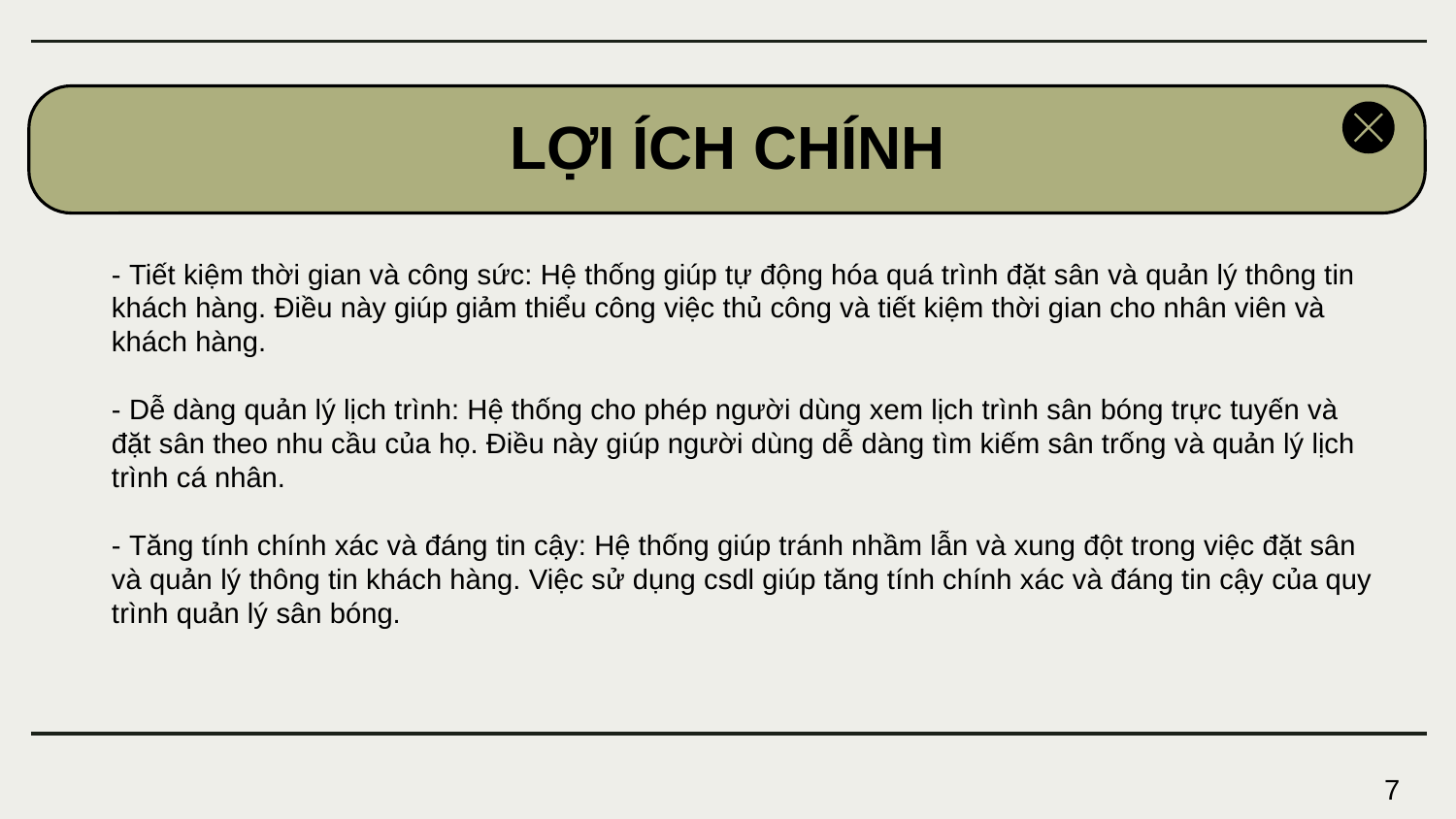

# LỢI ÍCH CHÍNH
- Tiết kiệm thời gian và công sức: Hệ thống giúp tự động hóa quá trình đặt sân và quản lý thông tin khách hàng. Điều này giúp giảm thiểu công việc thủ công và tiết kiệm thời gian cho nhân viên và khách hàng.

- Dễ dàng quản lý lịch trình: Hệ thống cho phép người dùng xem lịch trình sân bóng trực tuyến và đặt sân theo nhu cầu của họ. Điều này giúp người dùng dễ dàng tìm kiếm sân trống và quản lý lịch trình cá nhân.

- Tăng tính chính xác và đáng tin cậy: Hệ thống giúp tránh nhầm lẫn và xung đột trong việc đặt sân và quản lý thông tin khách hàng. Việc sử dụng csdl giúp tăng tính chính xác và đáng tin cậy của quy trình quản lý sân bóng.
7